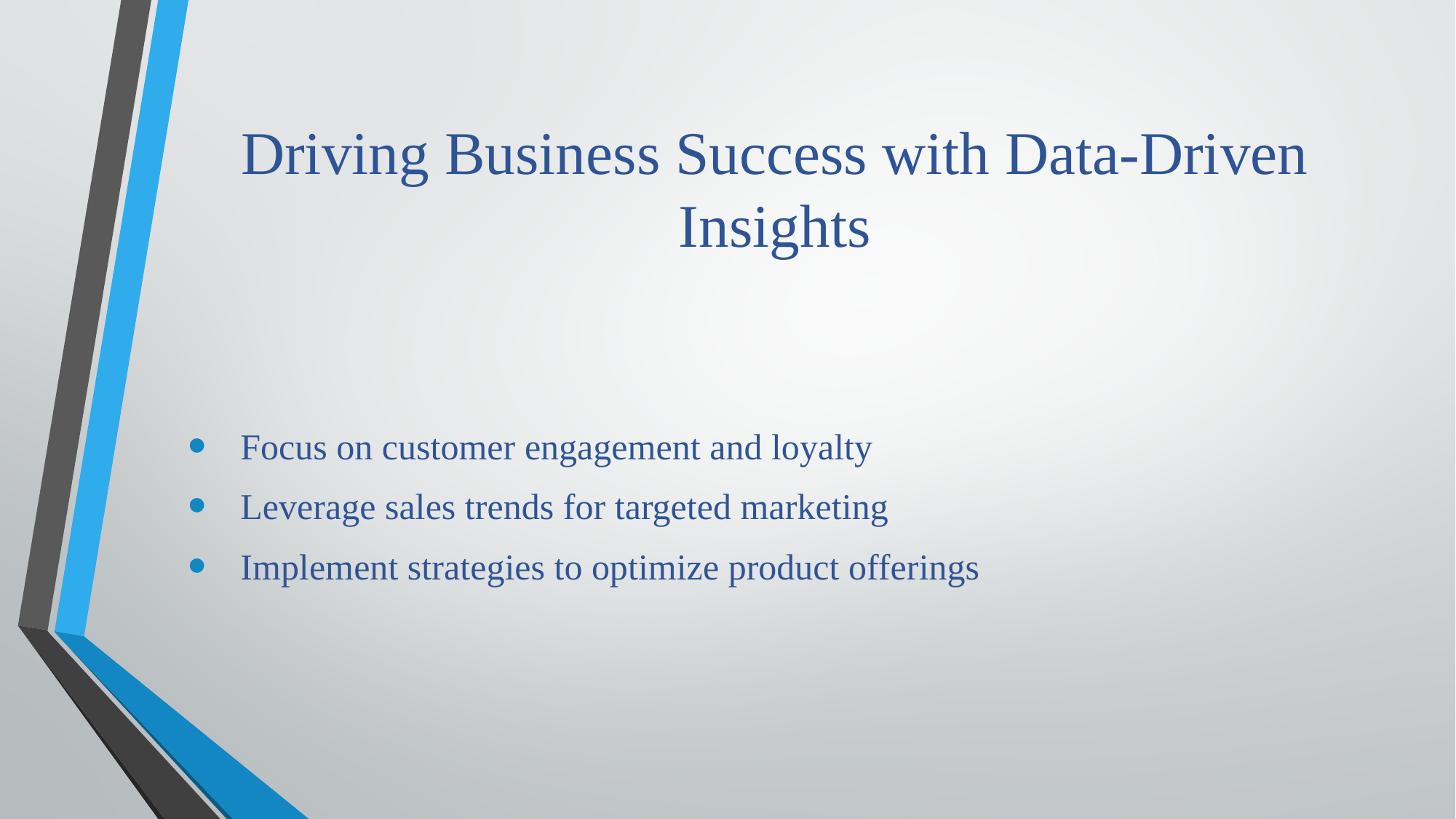

# Driving Business Success with Data-Driven Insights
  Focus on customer engagement and loyalty
  Leverage sales trends for targeted marketing
  Implement strategies to optimize product offerings